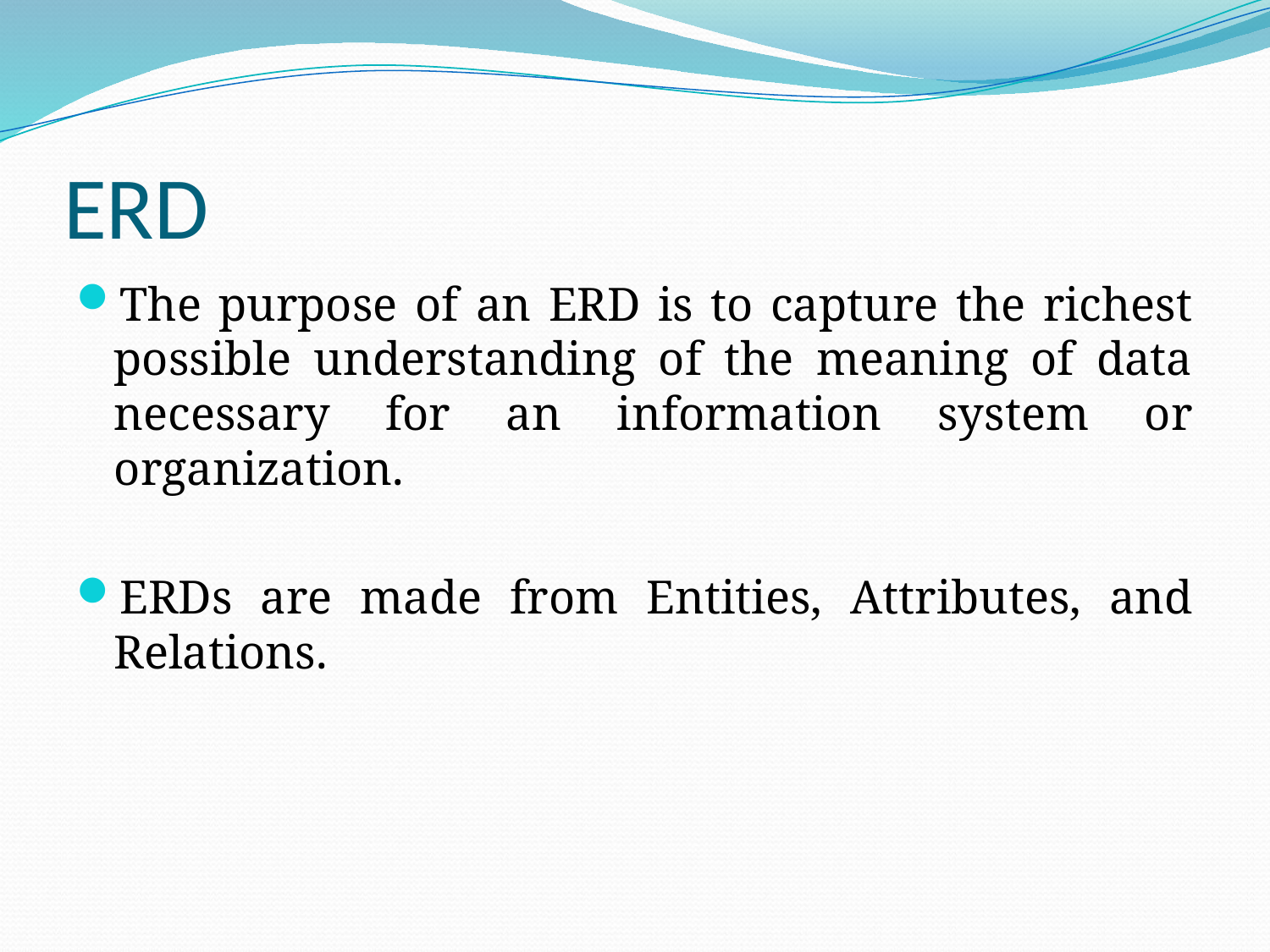

# ERD
The purpose of an ERD is to capture the richest possible understanding of the meaning of data necessary for an information system or organization.

ERDs are made from Entities, Attributes, and Relations.